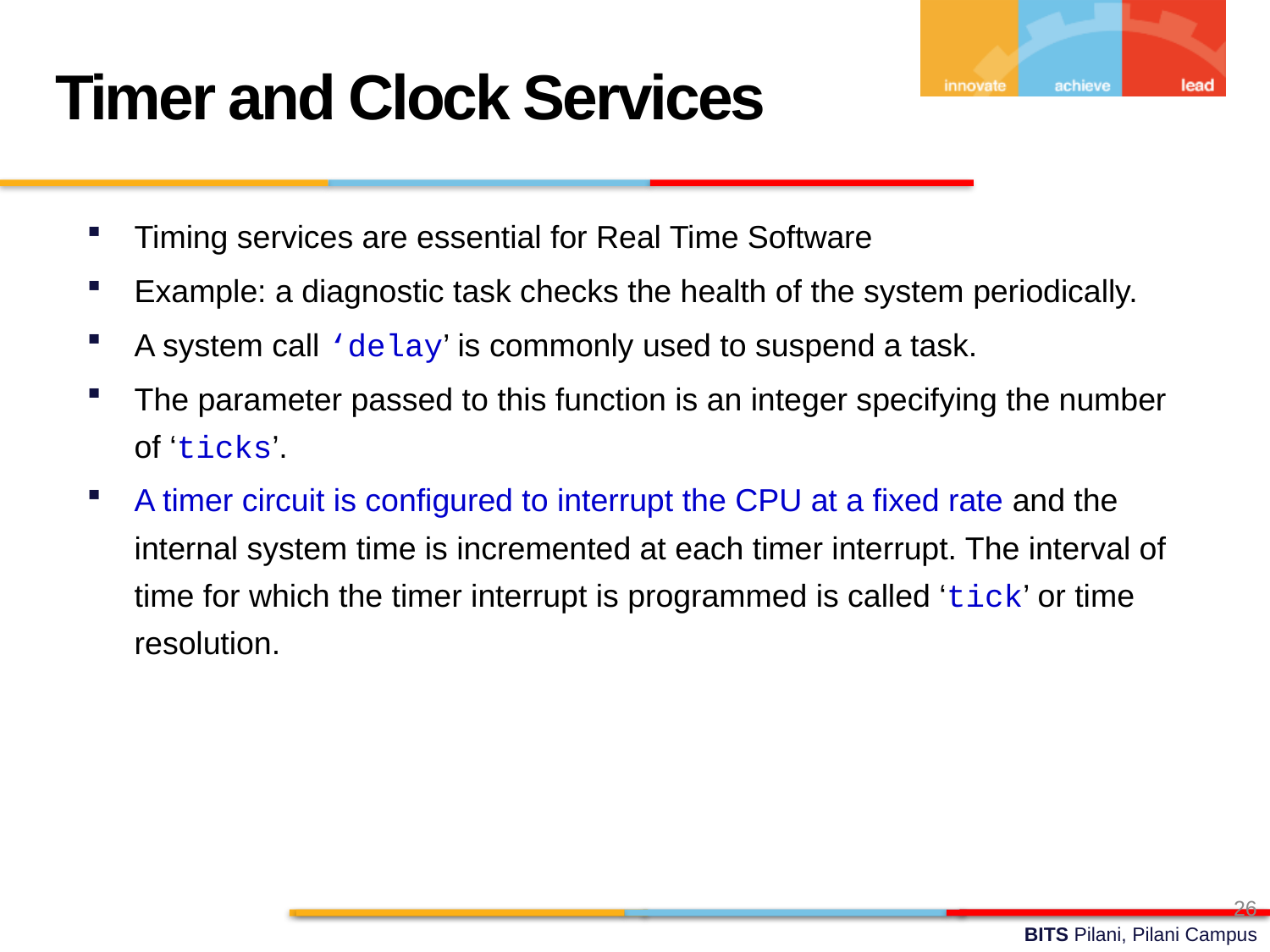

Timer and Clock Services
Timing services are essential for Real Time Software
Example: a diagnostic task checks the health of the system periodically.
A system call ‘delay’ is commonly used to suspend a task.
The parameter passed to this function is an integer specifying the number of ‘ticks’.
A timer circuit is configured to interrupt the CPU at a fixed rate and the internal system time is incremented at each timer interrupt. The interval of time for which the timer interrupt is programmed is called ‘tick’ or time resolution.
26